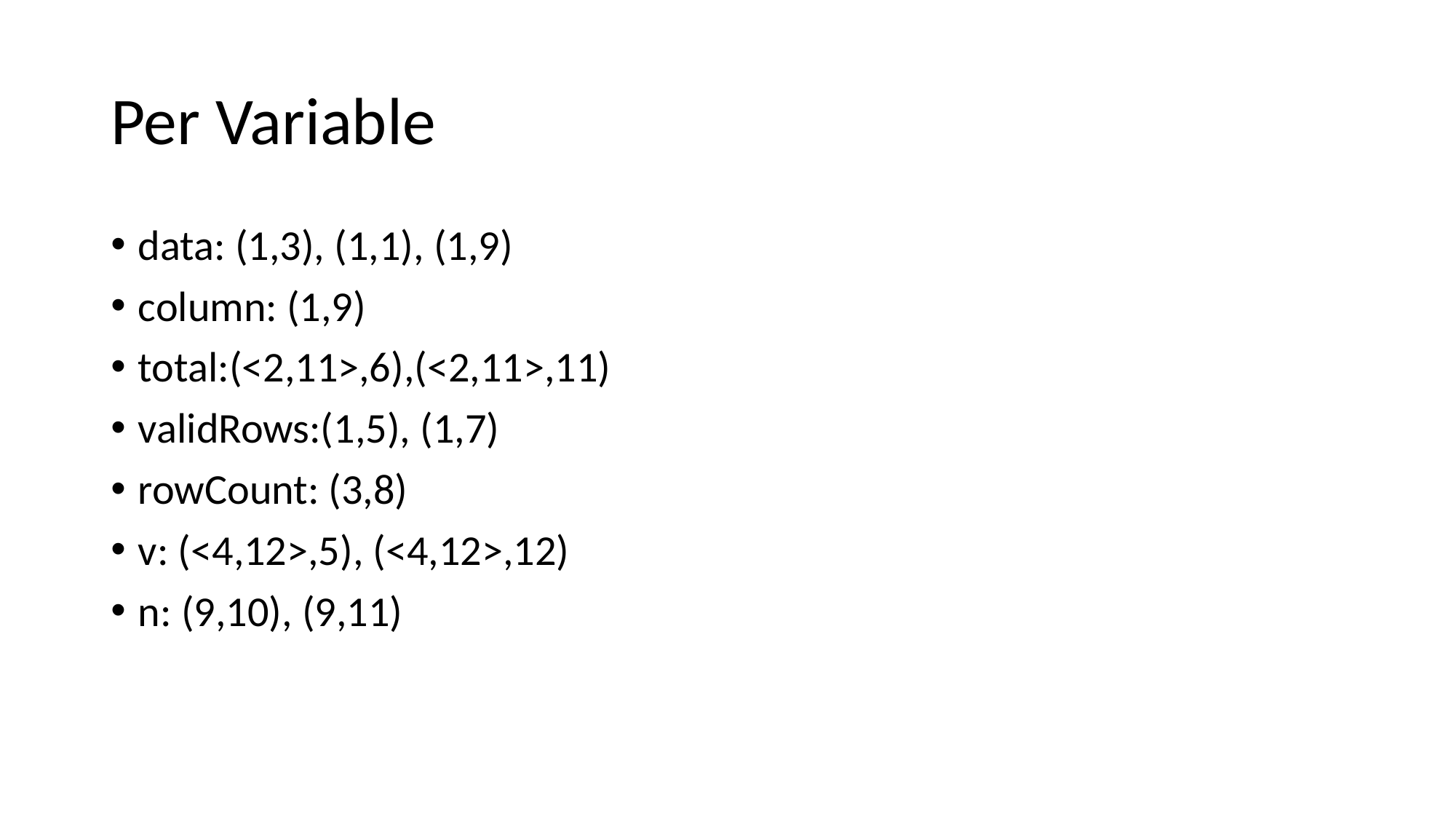

# Per Variable
data: (1,3), (1,1), (1,9)
column: (1,9)
total:(<2,11>,6),(<2,11>,11)
validRows:(1,5), (1,7)
rowCount: (3,8)
v: (<4,12>,5), (<4,12>,12)
n: (9,10), (9,11)